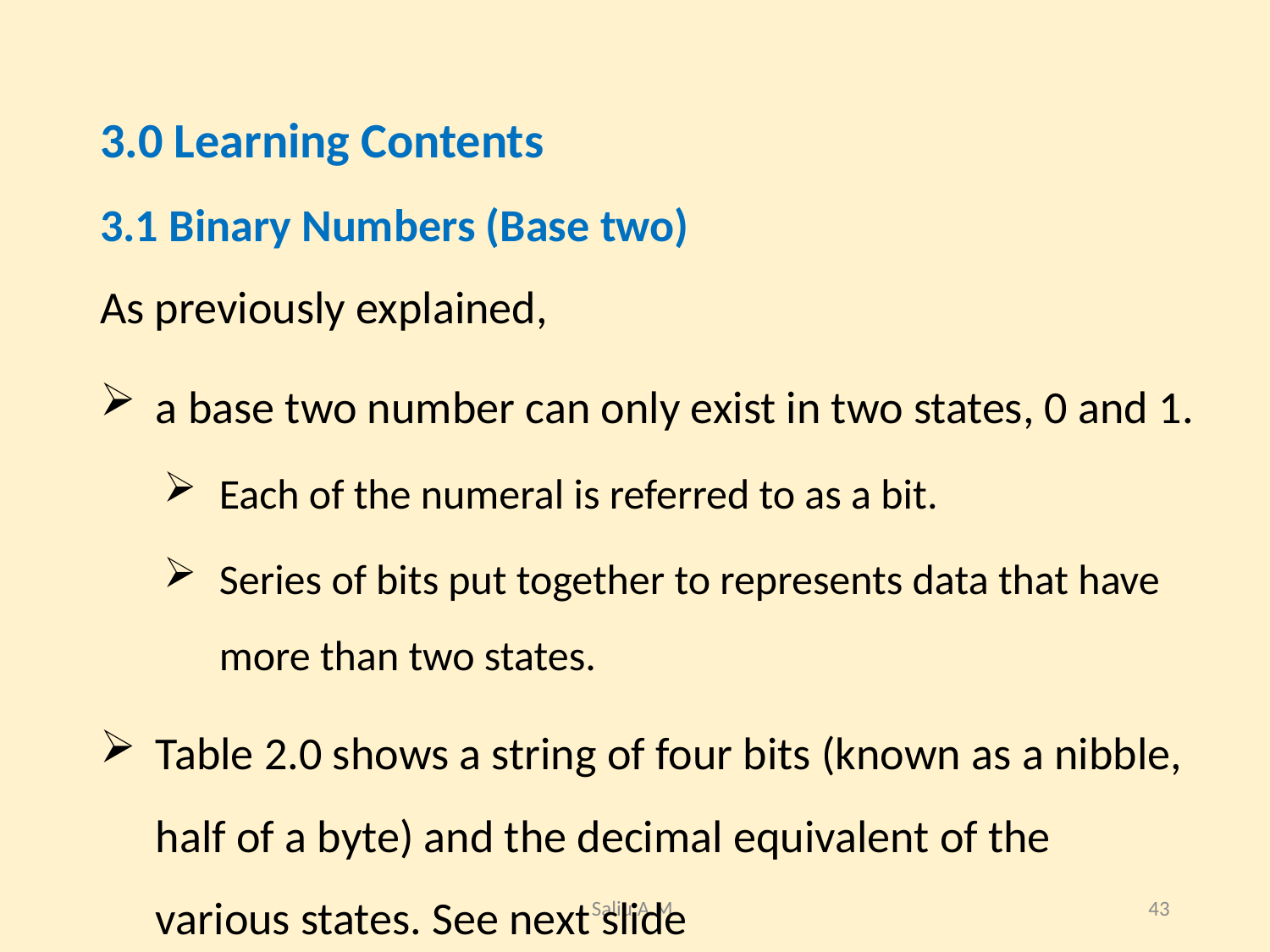

#
3.0 Learning Contents
3.1 Binary Numbers (Base two)
As previously explained,
a base two number can only exist in two states, 0 and 1.
Each of the numeral is referred to as a bit.
Series of bits put together to represents data that have more than two states.
Table 2.0 shows a string of four bits (known as a nibble, half of a byte) and the decimal equivalent of the various states. See next slide
Saliu A.M.
43